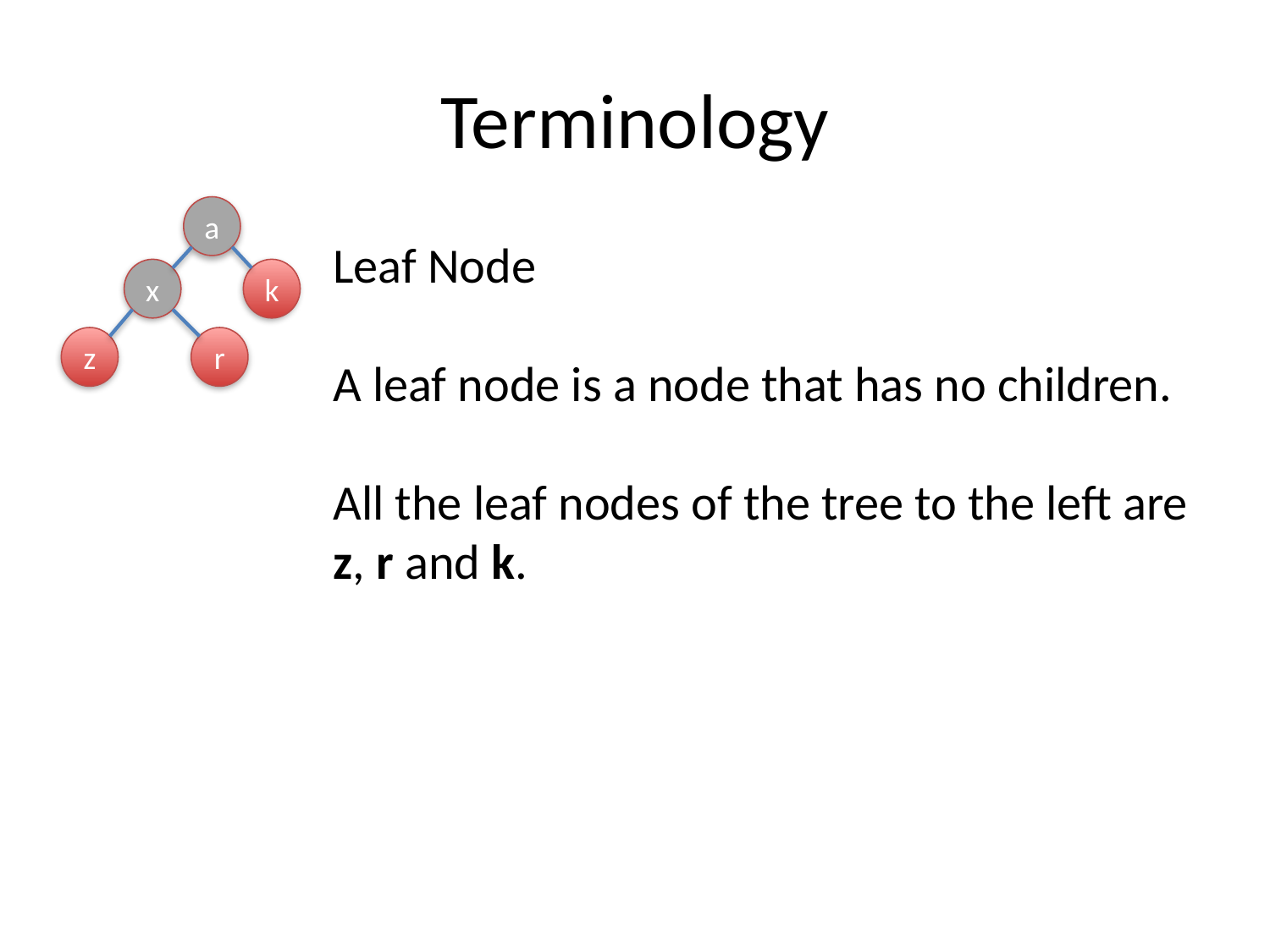

# Terminology
a
Leaf Node

A leaf node is a node that has no children.

All the leaf nodes of the tree to the left are z, r and k.

x
k
z
r